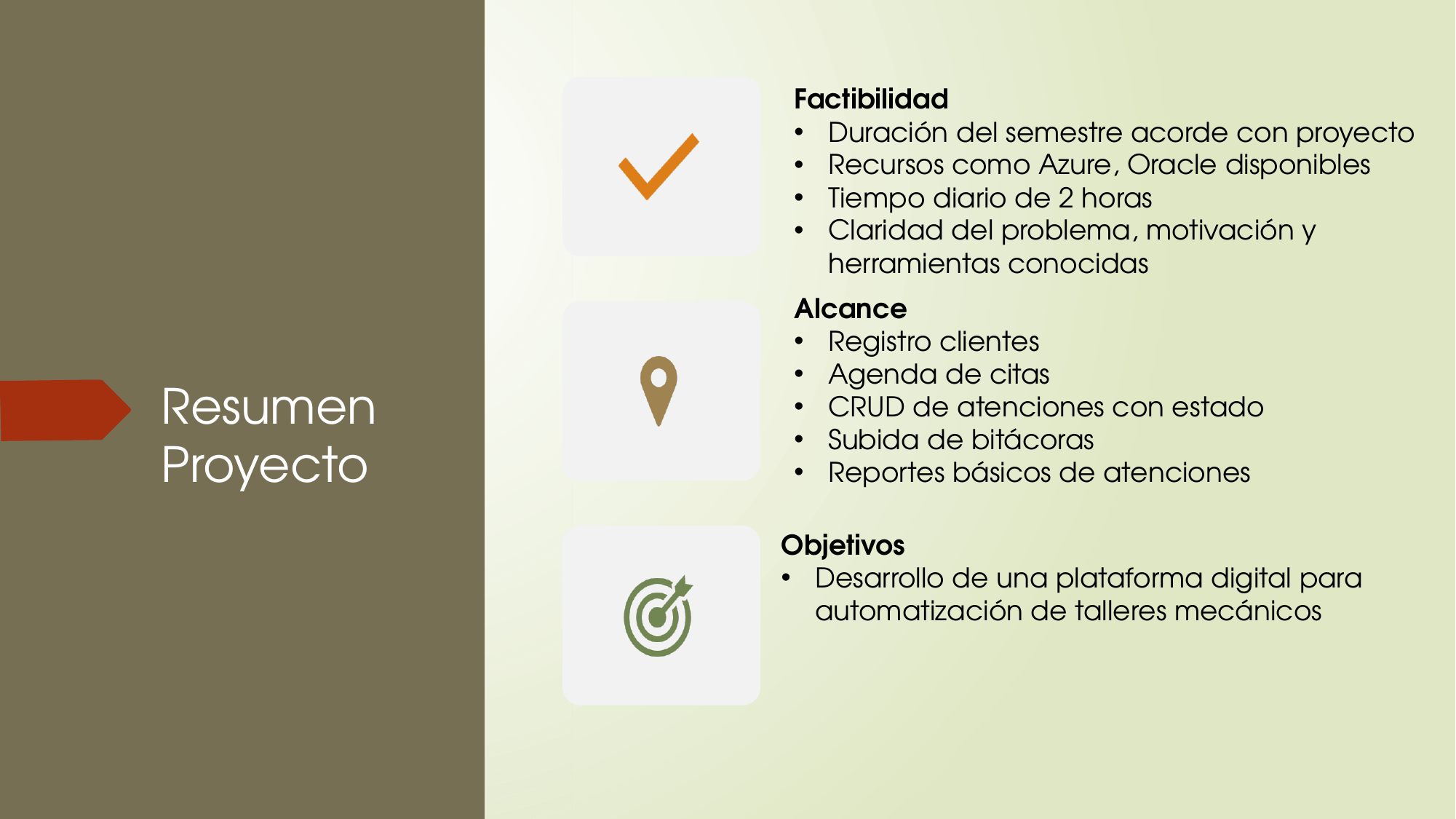

Factibilidad
Duración del semestre acorde con proyecto
Recursos como Azure, Oracle disponibles
Tiempo diario de 2 horas
Claridad del problema, motivación y herramientas conocidas
Alcance
Registro clientes
Agenda de citas
CRUD de atenciones con estado
Subida de bitácoras
Reportes básicos de atenciones

# Resumen Proyecto

Objetivos
Desarrollo de una plataforma digital para automatización de talleres mecánicos